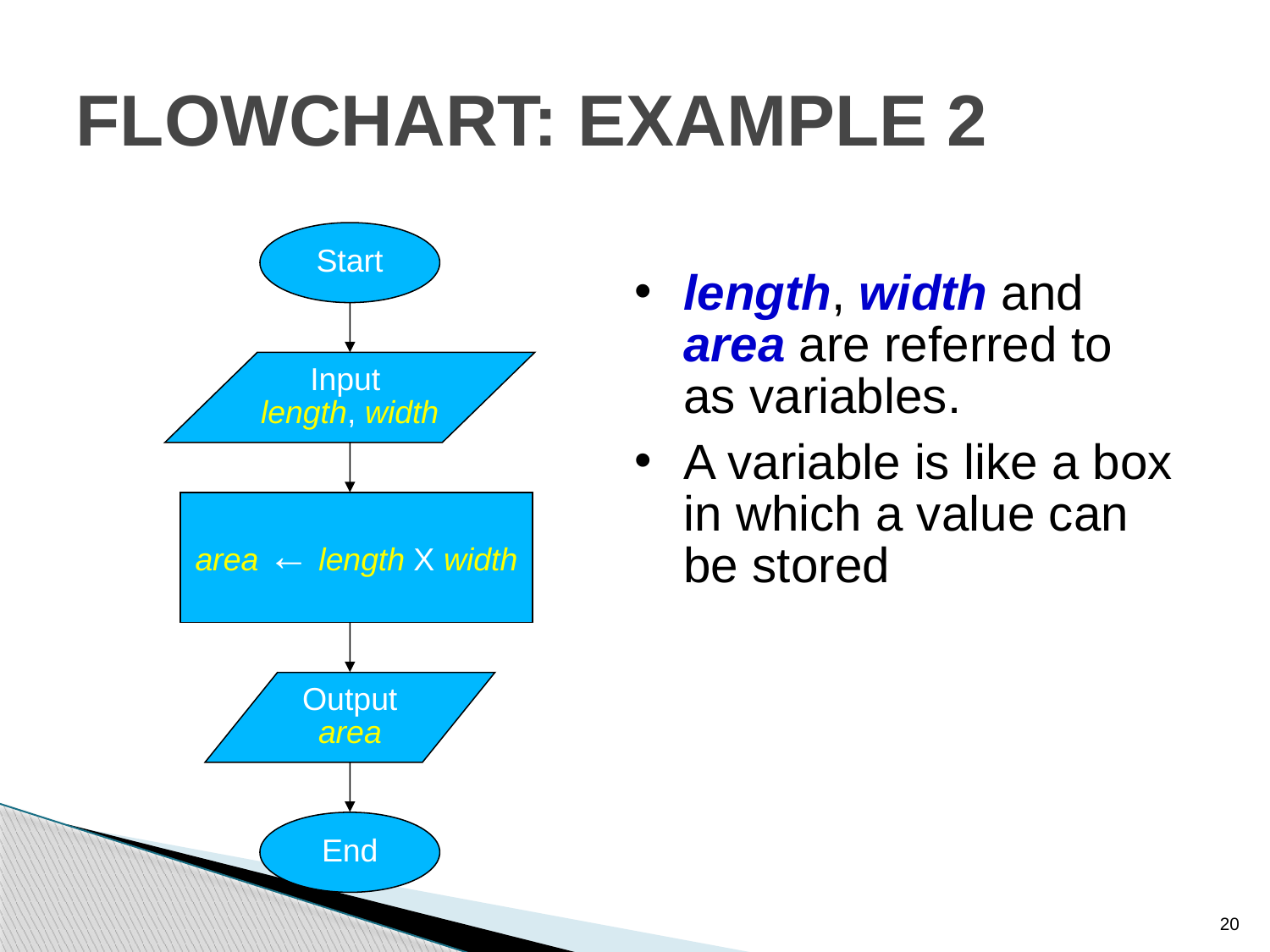

# FLOWCHART: EXAMPLE 2
Start
length, width and area are referred to as variables.
A variable is like a box in which a value can be stored

Input
length, width

area ← length X width

Output
area

End
20